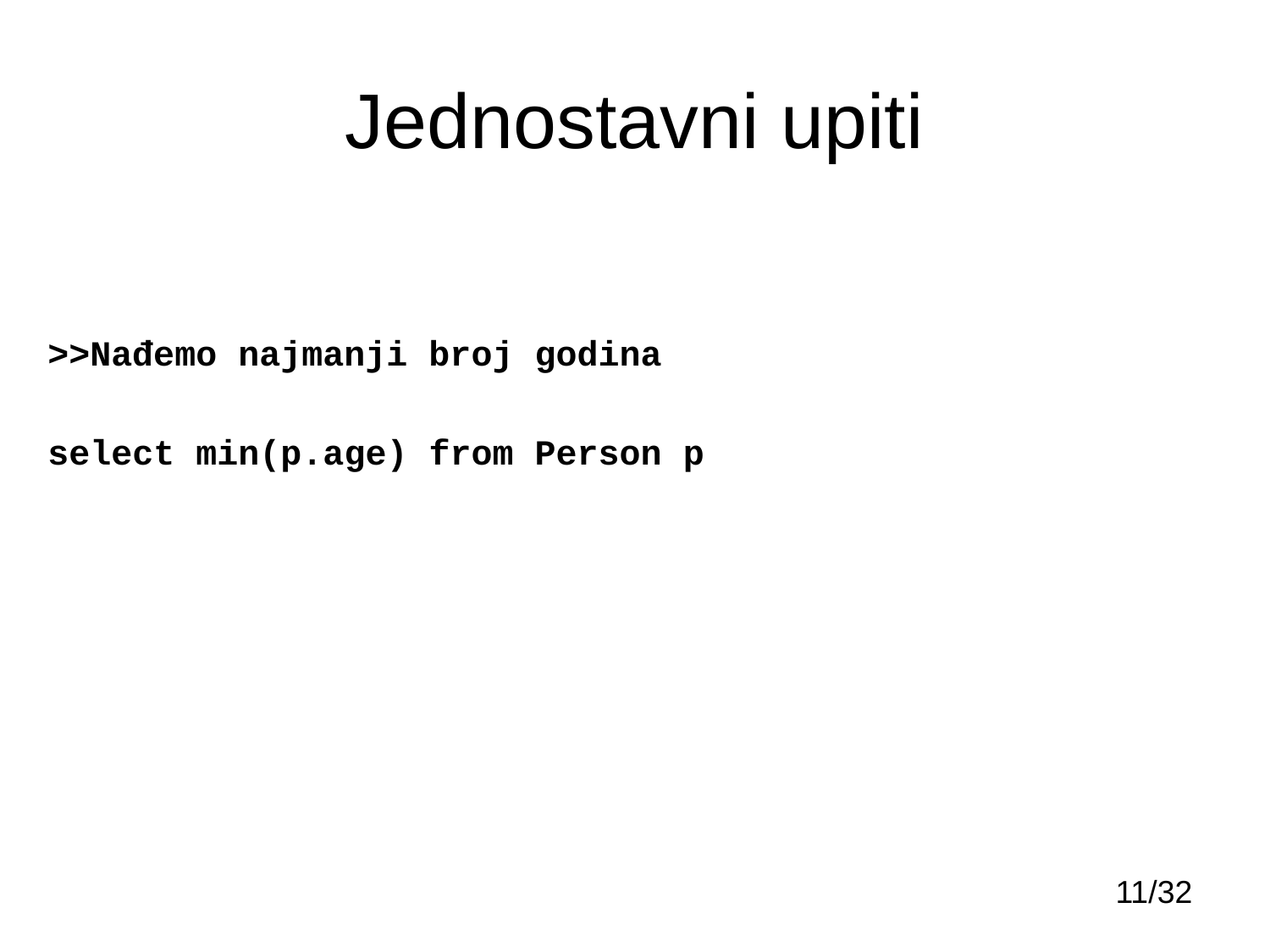

# Jednostavni upiti

>>Nađemo najmanji broj godina

select min(p.age) from Person p